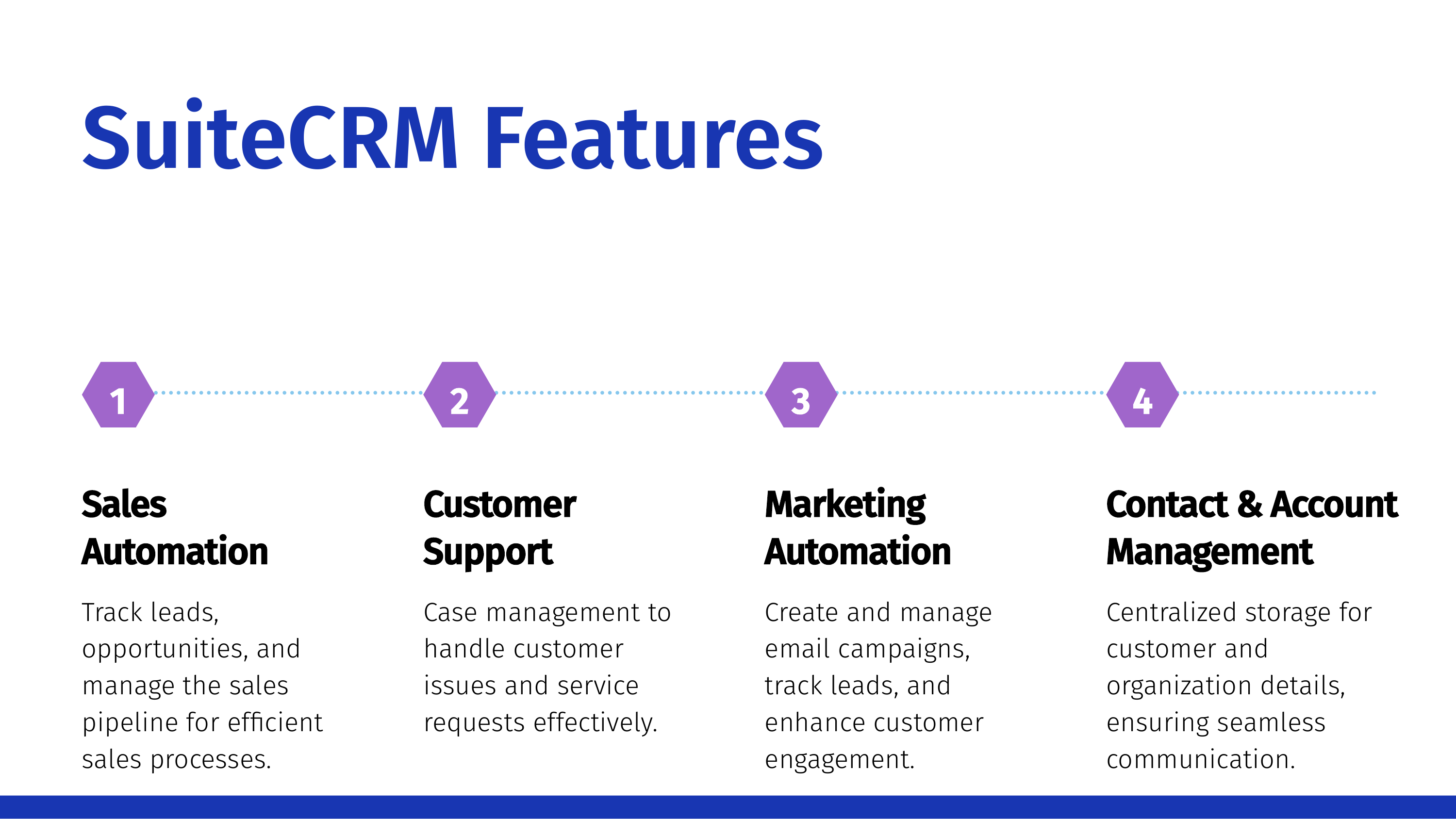

SuiteCRM Features

1

2

3

4

Sales Automation
Track leads, opportunities, and manage the sales pipeline for efficient sales processes.

Customer Support
Case management to handle customer issues and service requests effectively.
Marketing Automation
Create and manage email campaigns, track leads, and enhance customer engagement.
Contact & Account Management
Centralized storage for customer and organization details, ensuring seamless communication.